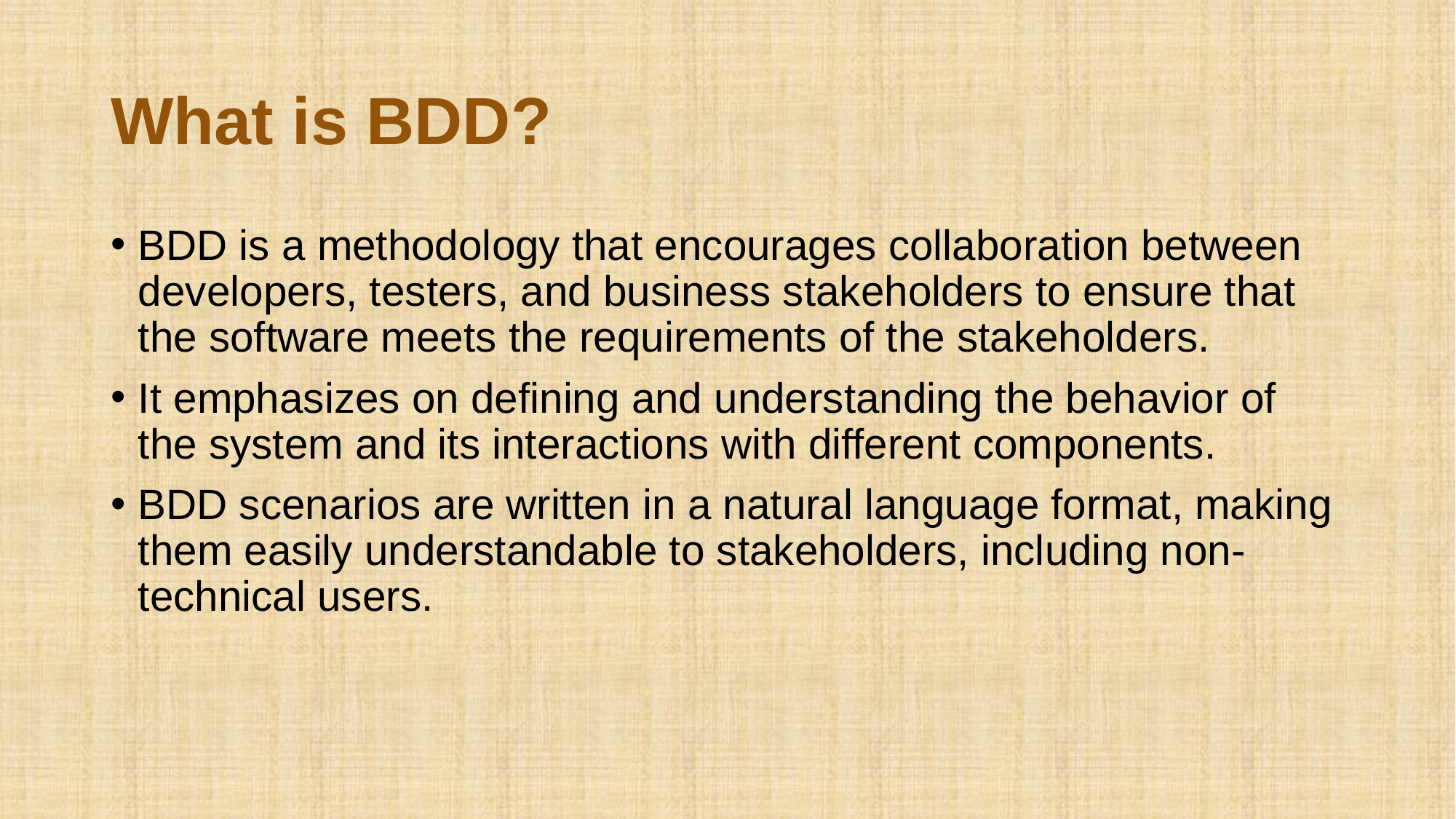

# What is BDD?
BDD is a methodology that encourages collaboration between developers, testers, and business stakeholders to ensure that the software meets the requirements of the stakeholders.
It emphasizes on defining and understanding the behavior of the system and its interactions with different components.
BDD scenarios are written in a natural language format, making them easily understandable to stakeholders, including non-technical users.